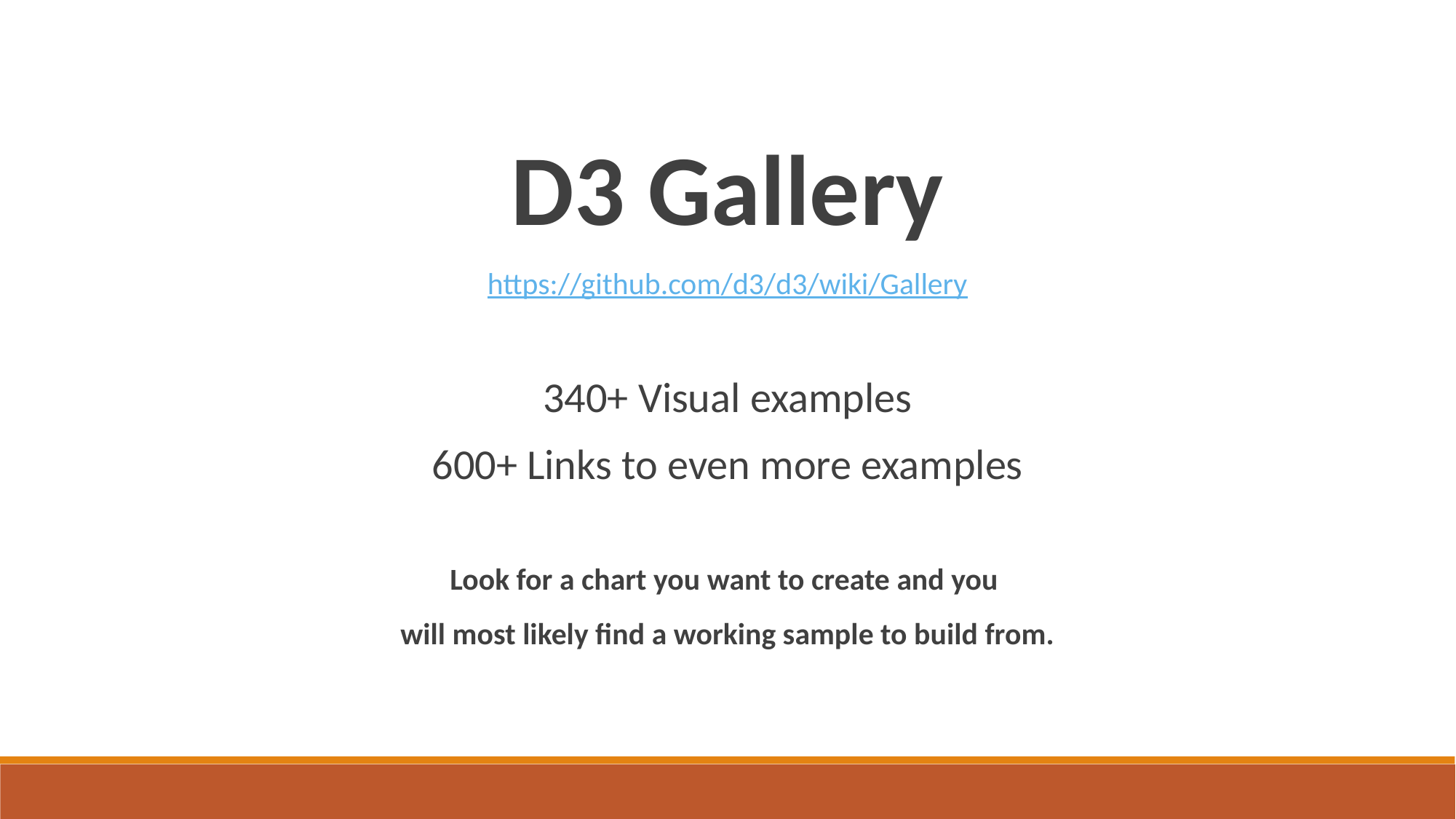

D3 Gallery
https://github.com/d3/d3/wiki/Gallery

340+ Visual examples
600+ Links to even more examples

Look for a chart you want to create and you
will most likely find a working sample to build from.